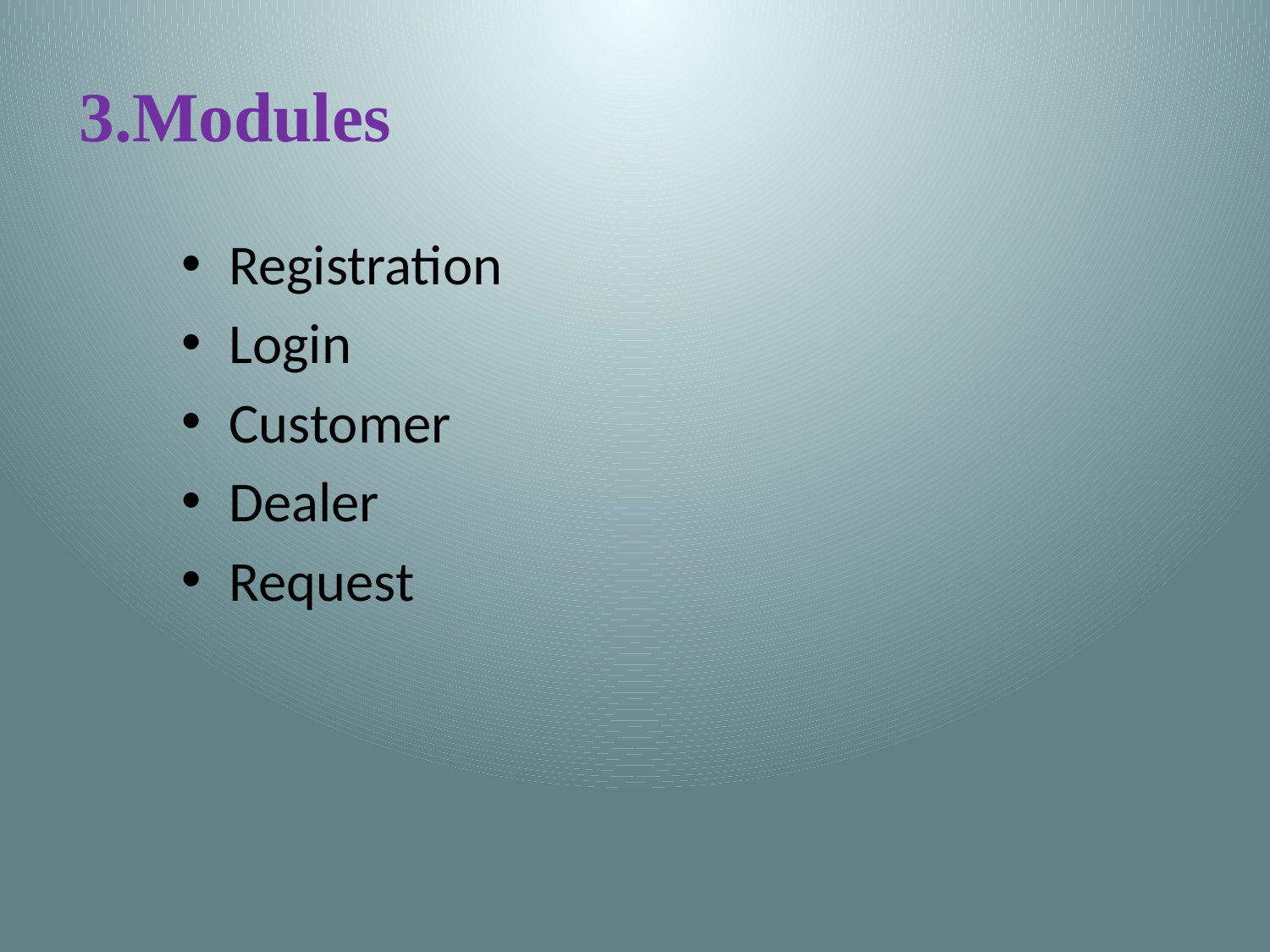

# 3.Modules
Registration
Login
Customer
Dealer
Request